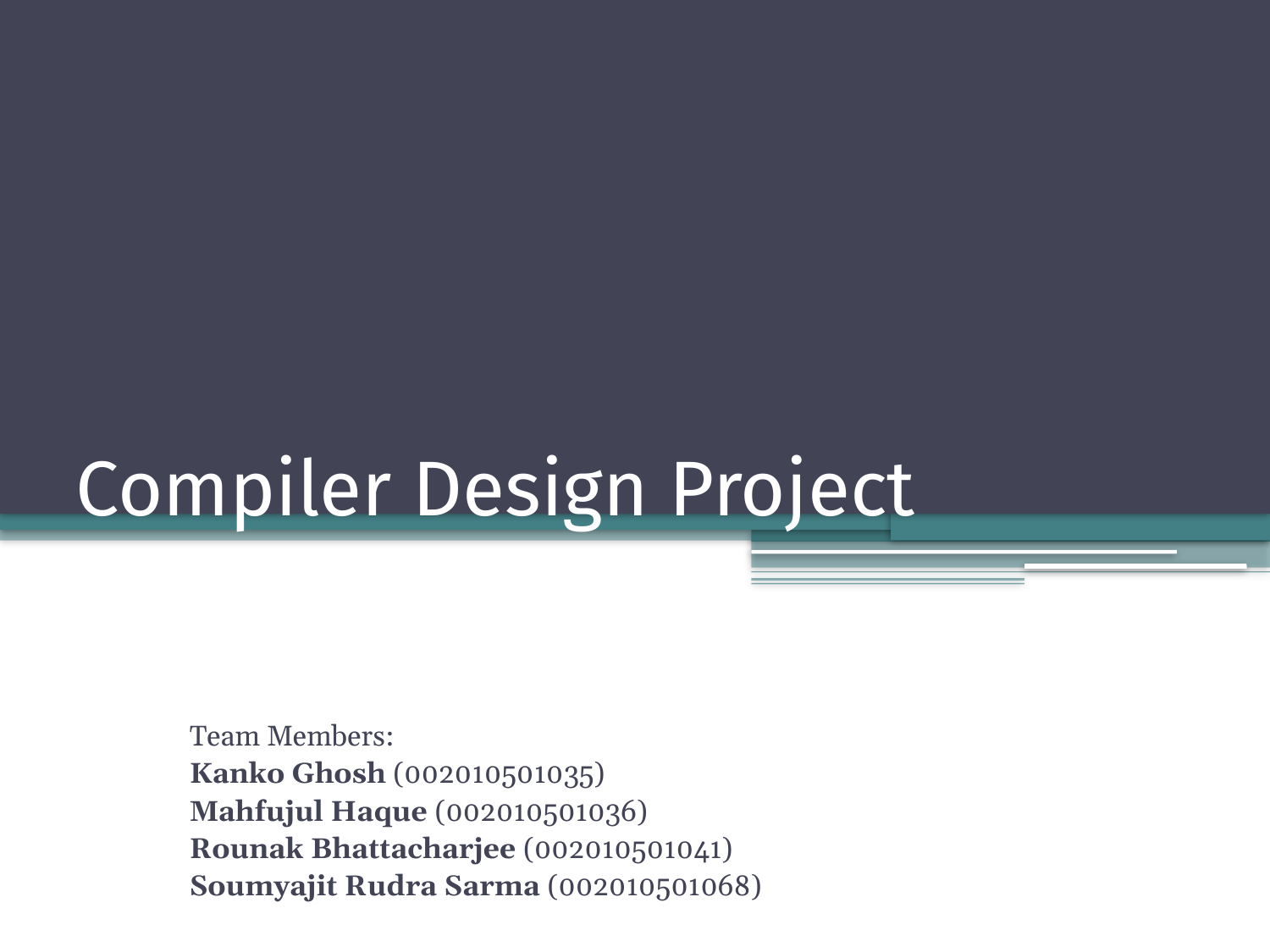

# Compiler Design Project
Team Members:
Kanko Ghosh (002010501035)
Mahfujul Haque (002010501036)
Rounak Bhattacharjee (002010501041)
Soumyajit Rudra Sarma (002010501068)